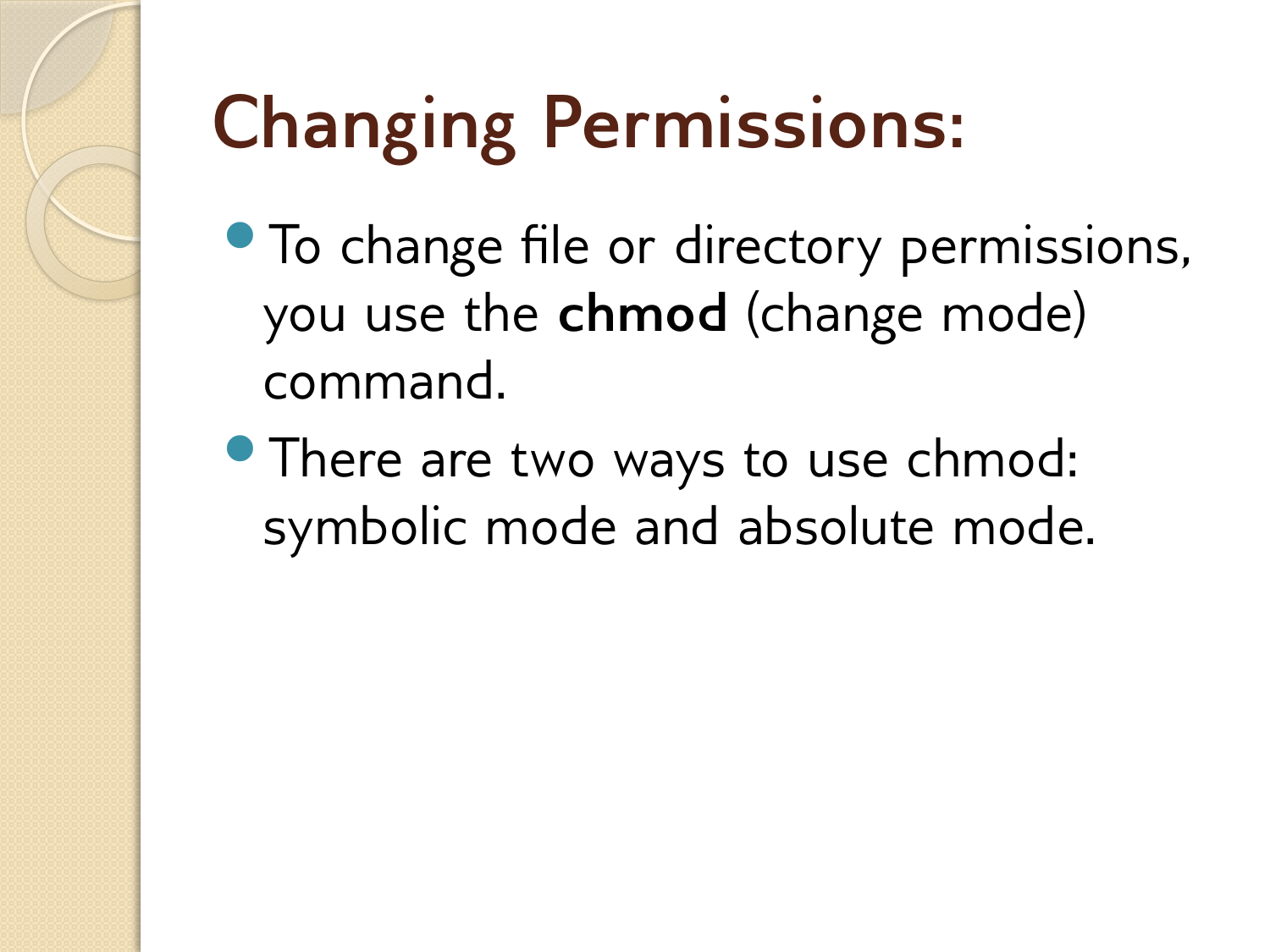

# Changing Permissions:
To change file or directory permissions, you use the chmod (change mode) command.
There are two ways to use chmod: symbolic mode and absolute mode.